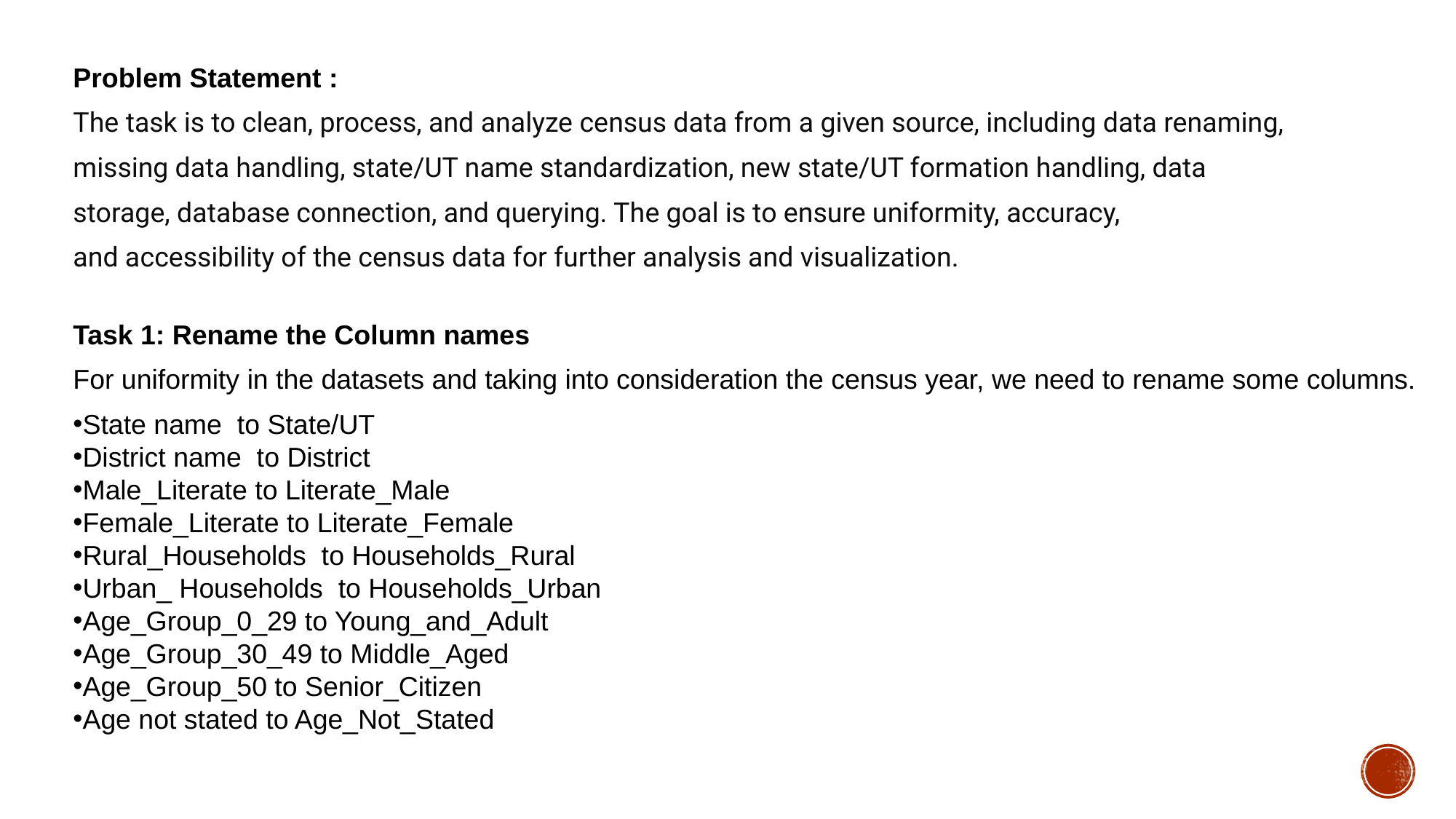

Problem Statement :
The task is to clean, process, and analyze census data from a given source, including data renaming,
missing data handling, state/UT name standardization, new state/UT formation handling, data
storage, database connection, and querying. The goal is to ensure uniformity, accuracy,
and accessibility of the census data for further analysis and visualization.
Task 1: Rename the Column names
For uniformity in the datasets and taking into consideration the census year, we need to rename some columns.
State name  to State/UT
District name  to District
Male_Literate to Literate_Male
Female_Literate to Literate_Female
Rural_Households  to Households_Rural
Urban_ Households  to Households_Urban
Age_Group_0_29 to Young_and_Adult
Age_Group_30_49 to Middle_Aged
Age_Group_50 to Senior_Citizen
Age not stated to Age_Not_Stated